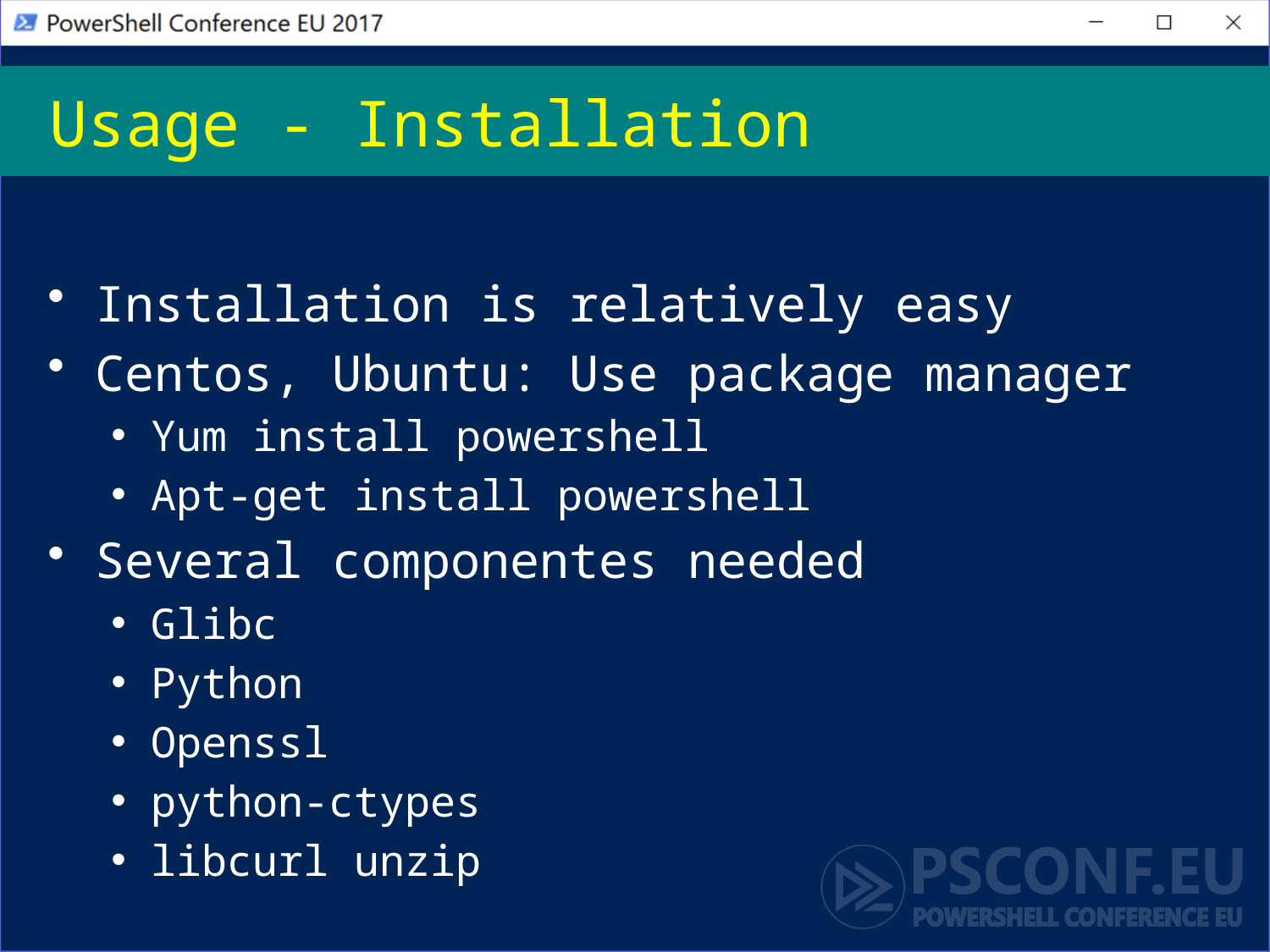

# Usage - Installation
Installation is relatively easy
Centos, Ubuntu: Use package manager
Yum install powershell
Apt-get install powershell
Several componentes needed
Glibc
Python
Openssl
python-ctypes
libcurl unzip